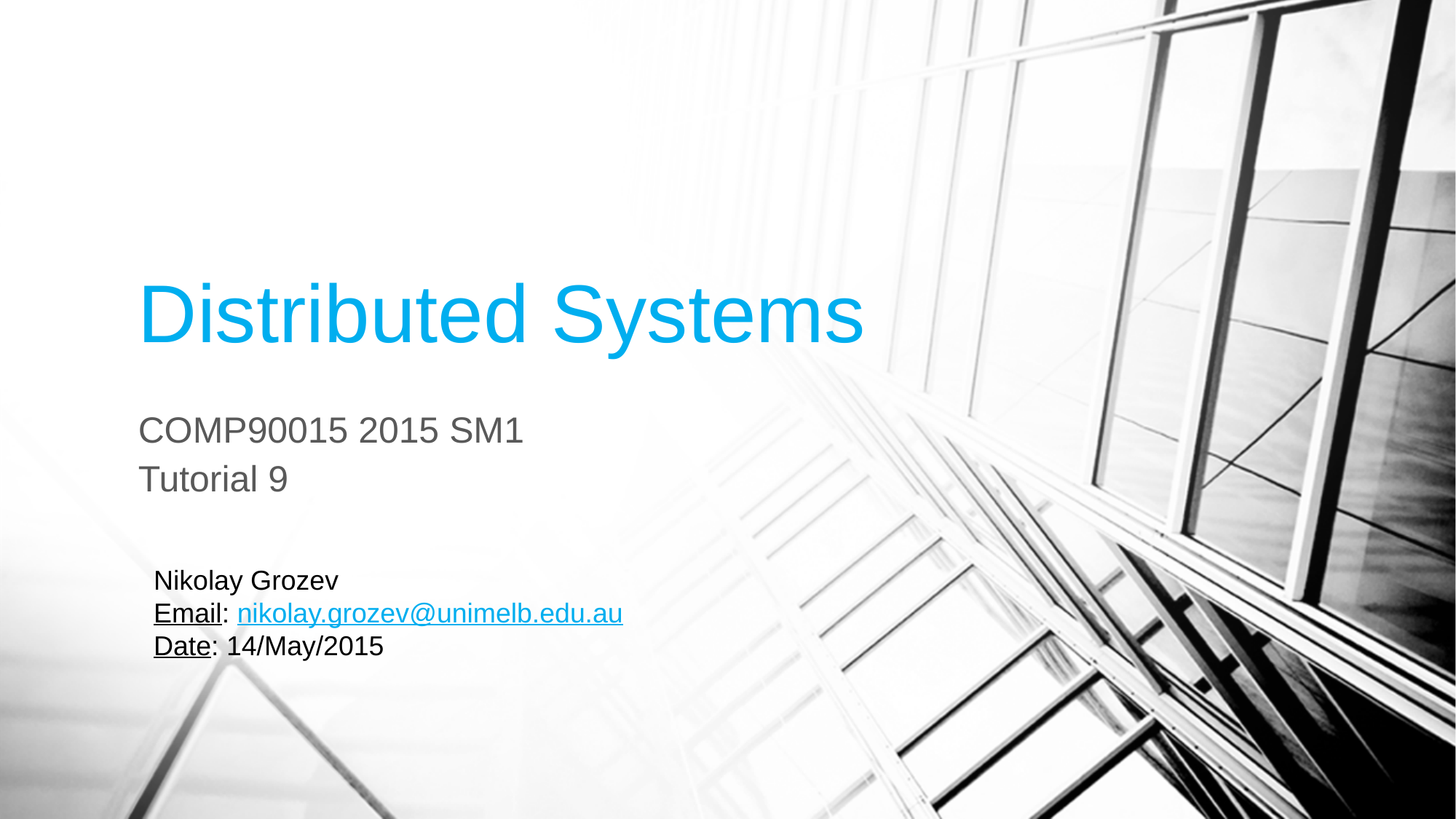

# Distributed Systems
COMP90015 2015 SM1
Tutorial 9
Nikolay Grozev
Email: nikolay.grozev@unimelb.edu.au
Date: 14/May/2015